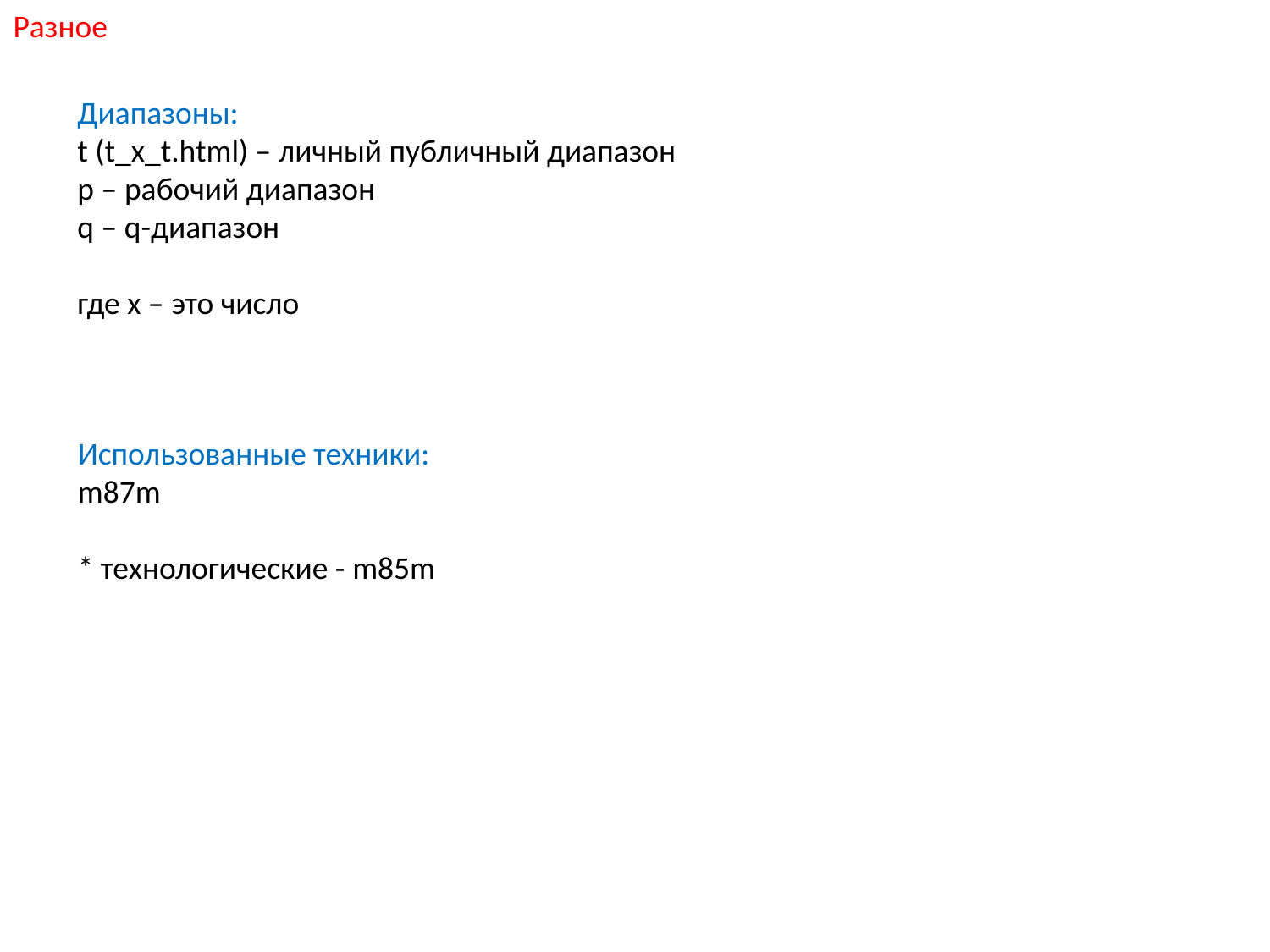

Разное
Диапазоны:
t (t_x_t.html) – личный публичный диапазон
p – рабочий диапазон
q – q-диапазон

где x – это число
Использованные техники:
m87m

* технологические - m85m